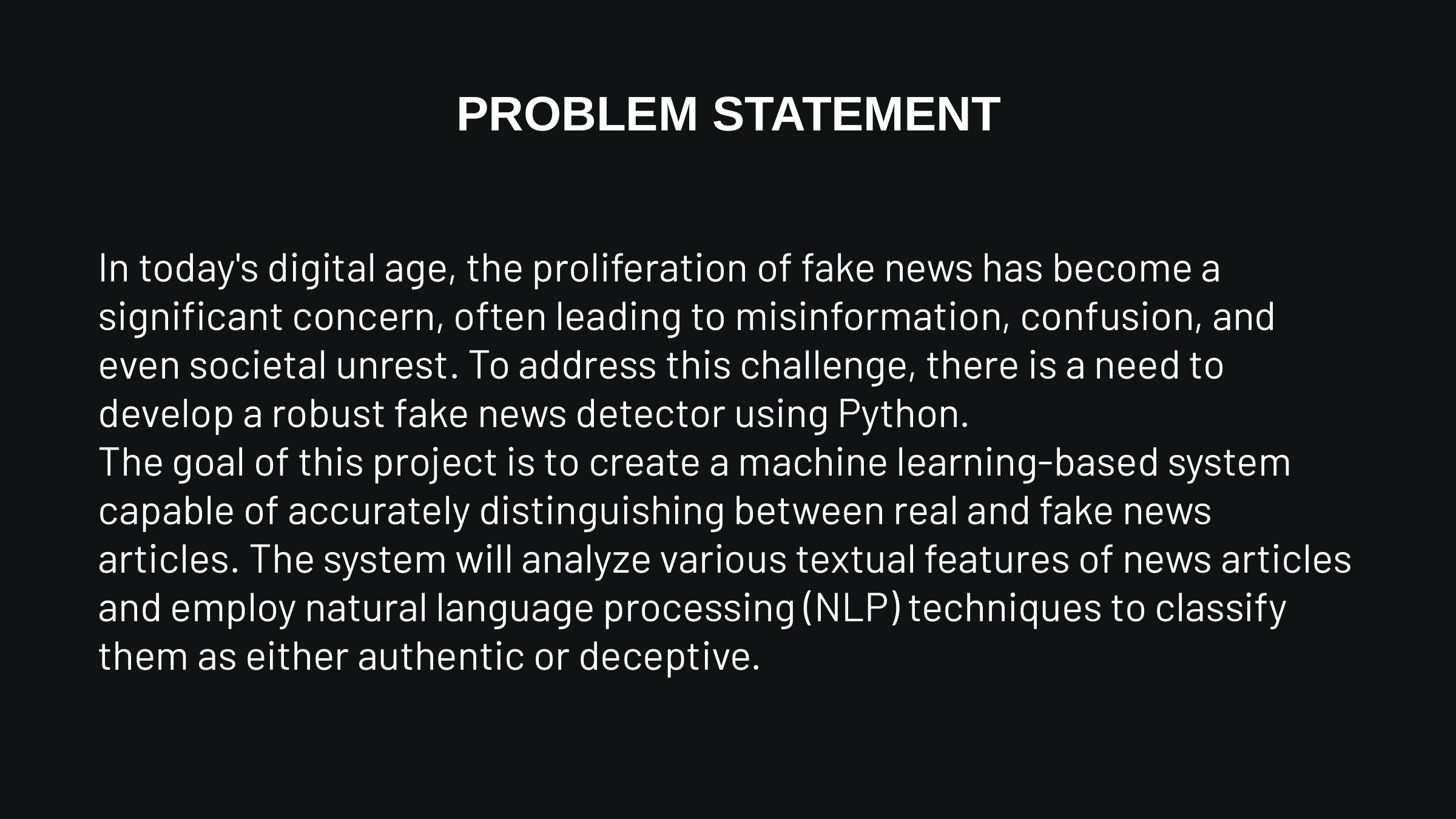

# PROBLEM STATEMENT
In today's digital age, the proliferation of fake news has become a significant concern, often leading to misinformation, confusion, and even societal unrest. To address this challenge, there is a need to develop a robust fake news detector using Python.
The goal of this project is to create a machine learning-based system capable of accurately distinguishing between real and fake news articles. The system will analyze various textual features of news articles and employ natural language processing (NLP) techniques to classify them as either authentic or deceptive.